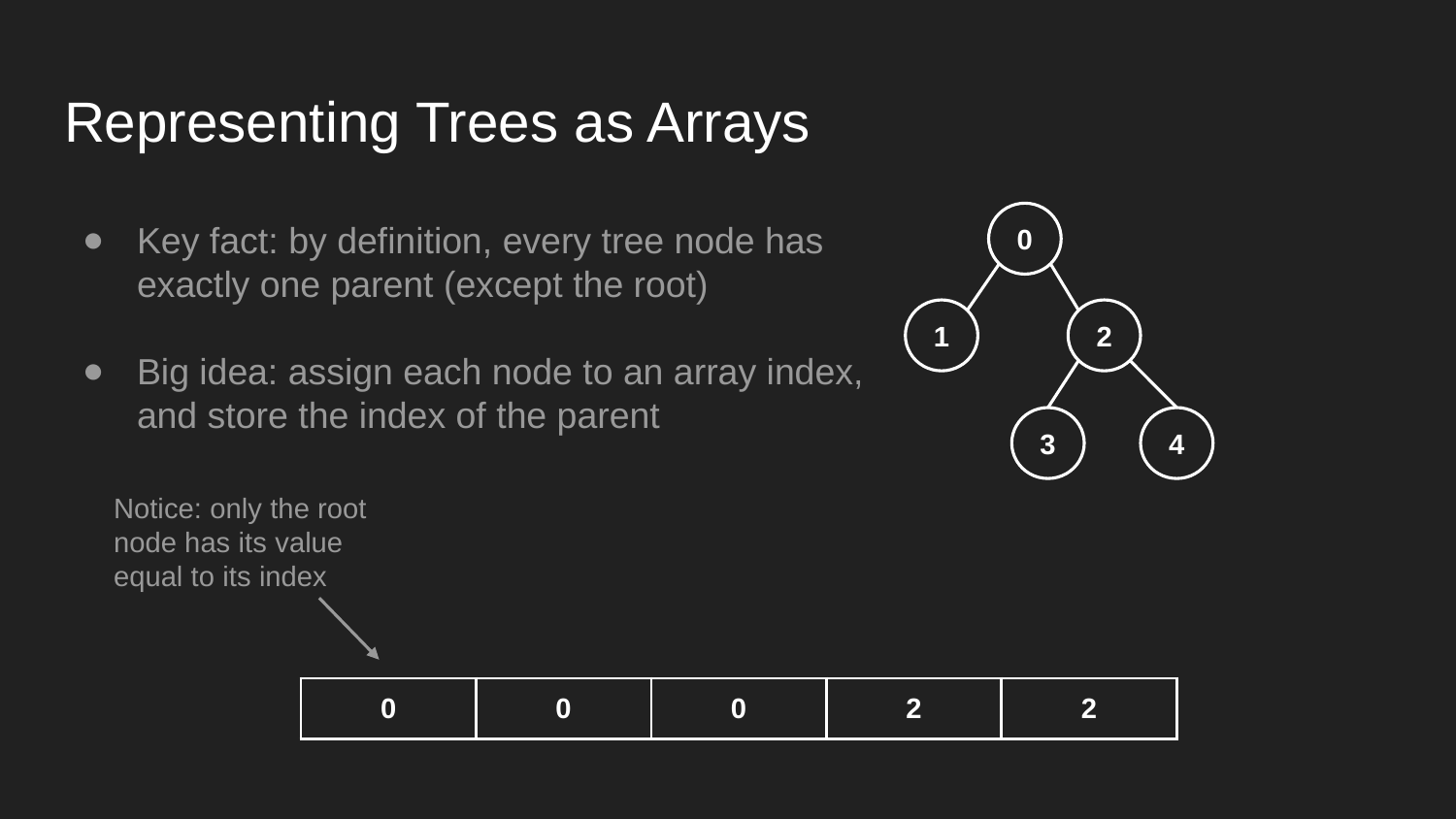

# Representing Trees as Arrays
Key fact: by definition, every tree node has exactly one parent (except the root)
Big idea: assign each node to an array index, and store the index of the parent
0
1
2
3
4
Notice: only the root node has its value equal to its index
| 0 | 0 | 0 | 2 | 2 |
| --- | --- | --- | --- | --- |